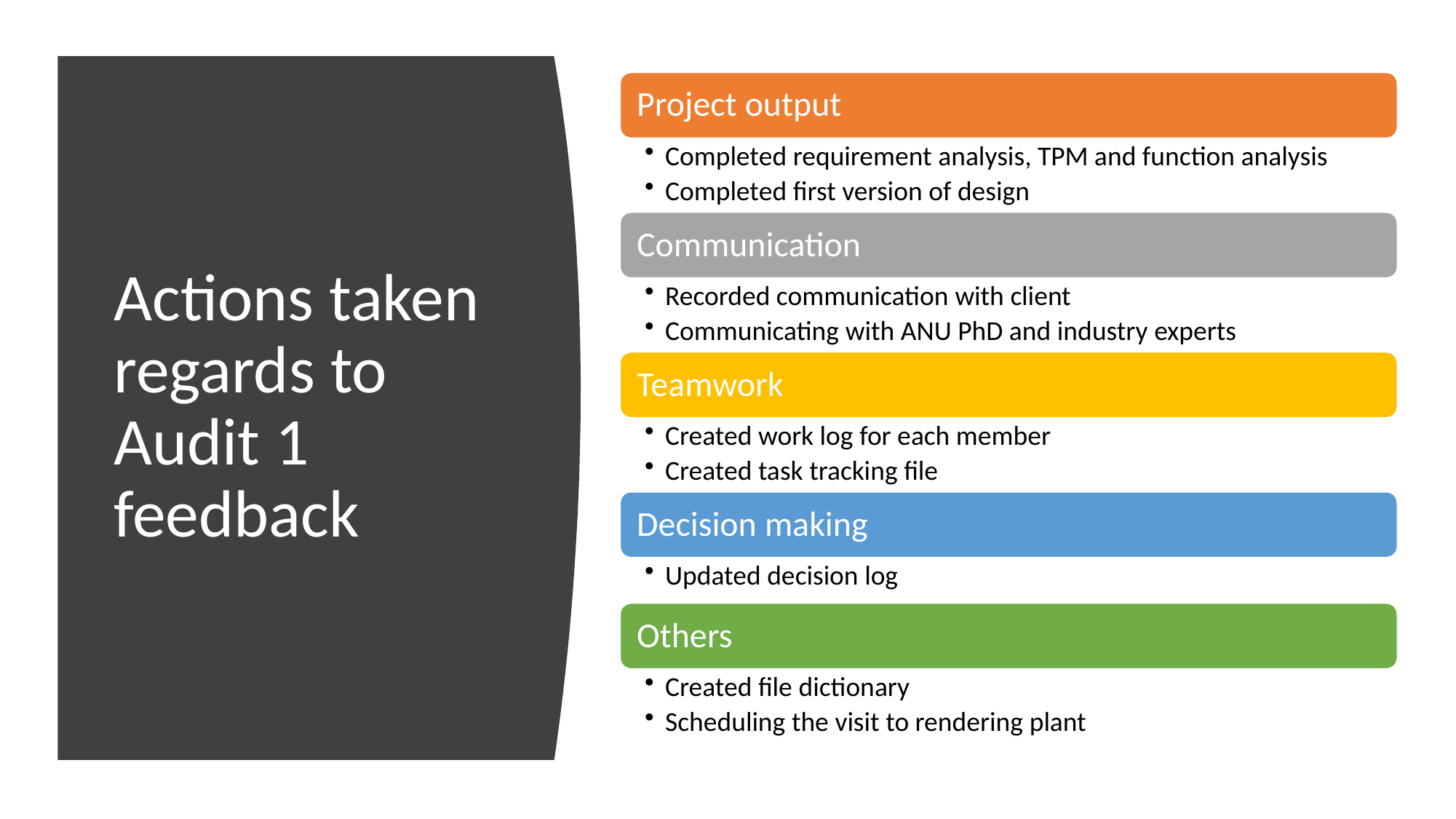

Project output
Completed requirement analysis, TPM and function analysis
Completed first version of design
Communication
Recorded communication with client
Communicating with ANU PhD and industry experts
Teamwork
Created work log for each member
Created task tracking file
Decision making
Updated decision log
Others
Created file dictionary
Scheduling the visit to rendering plant

# Actions taken regards to Audit 1 feedback